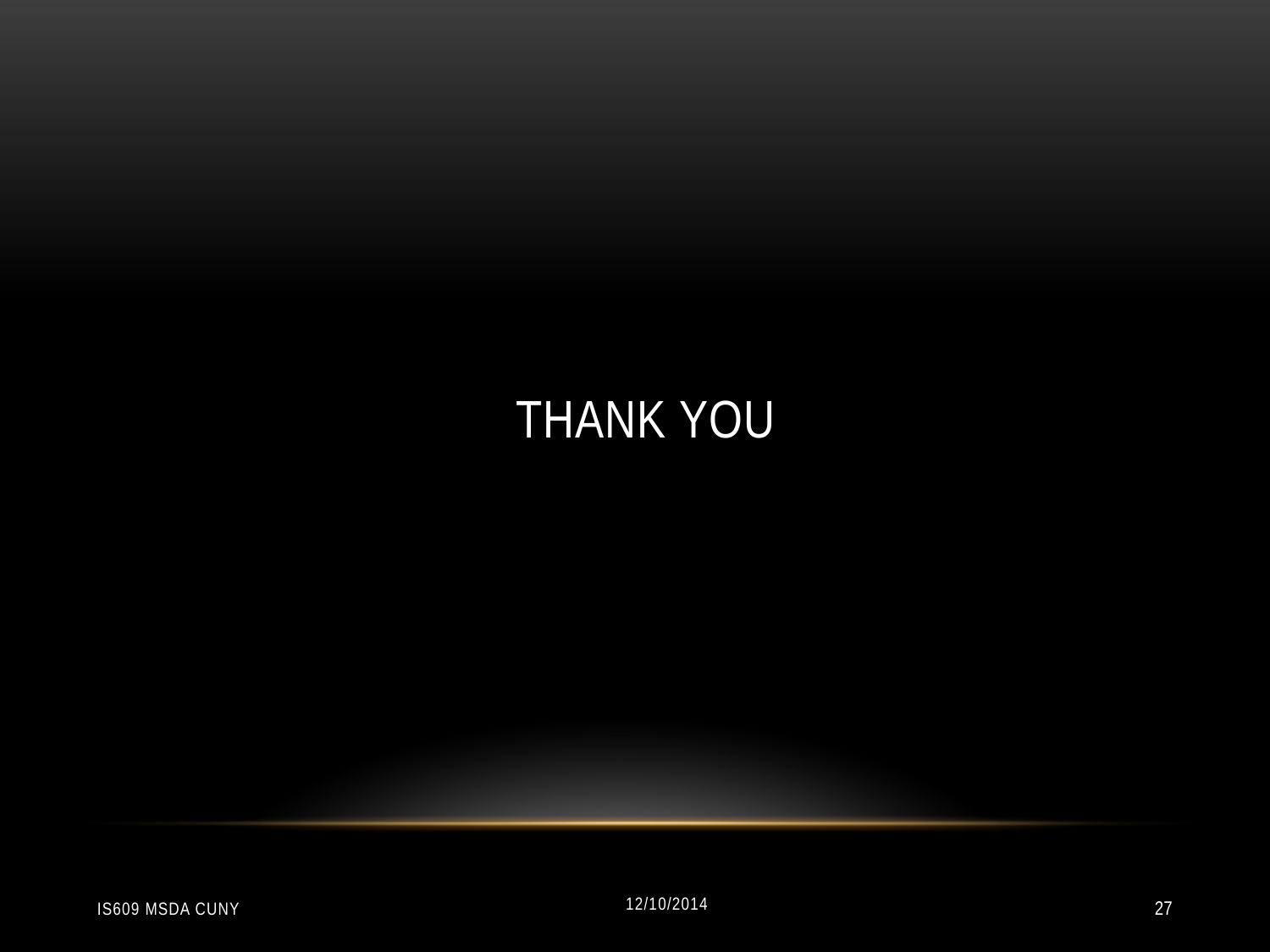

# Thank you
12/10/2014
IS609 MSDA CUNY
27